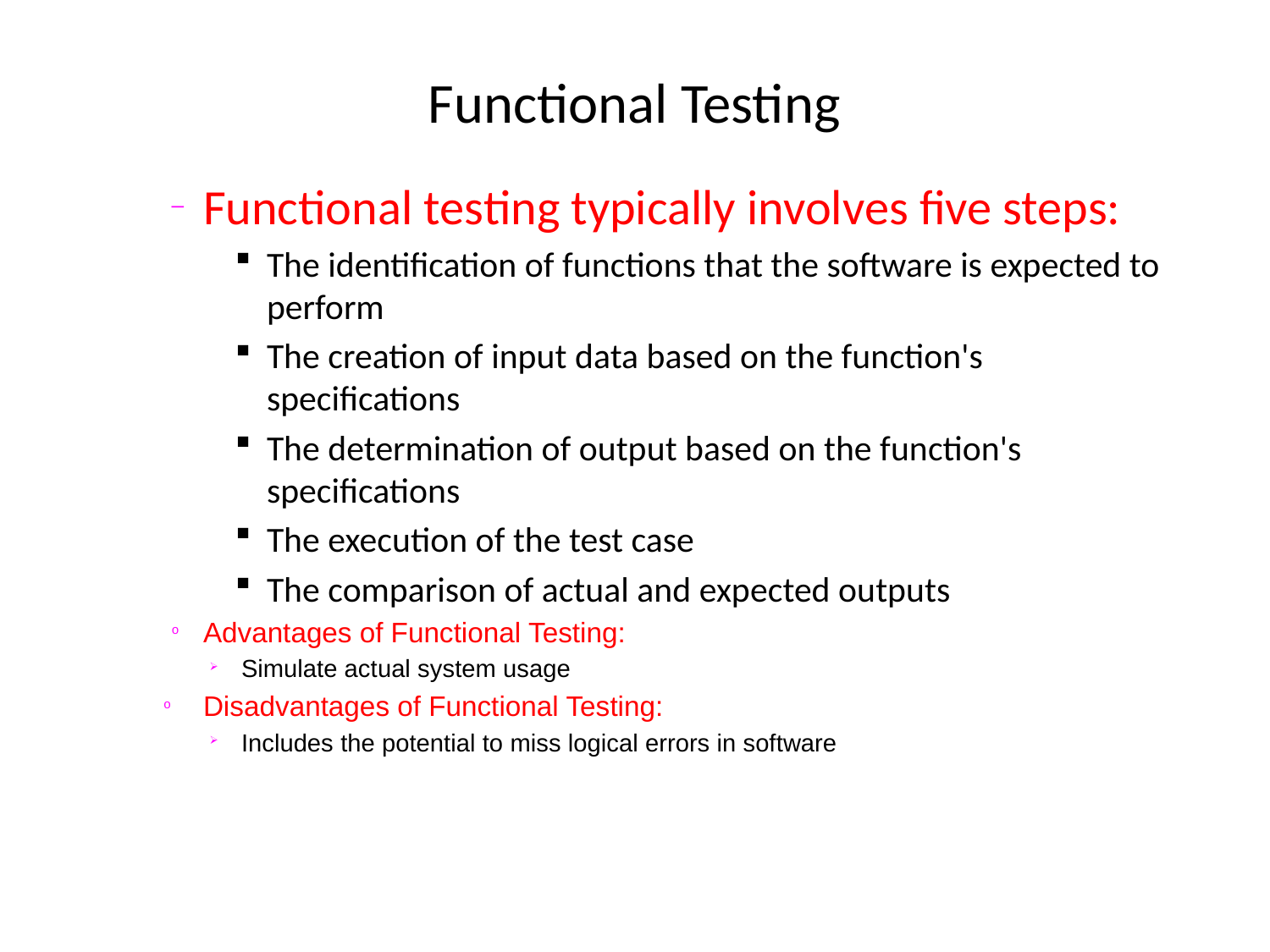

# Functional Testing
Functional testing typically involves five steps:
The identification of functions that the software is expected to perform
The creation of input data based on the function's specifications
The determination of output based on the function's specifications
The execution of the test case
The comparison of actual and expected outputs
Advantages of Functional Testing:
Simulate actual system usage
Disadvantages of Functional Testing:
Includes the potential to miss logical errors in software